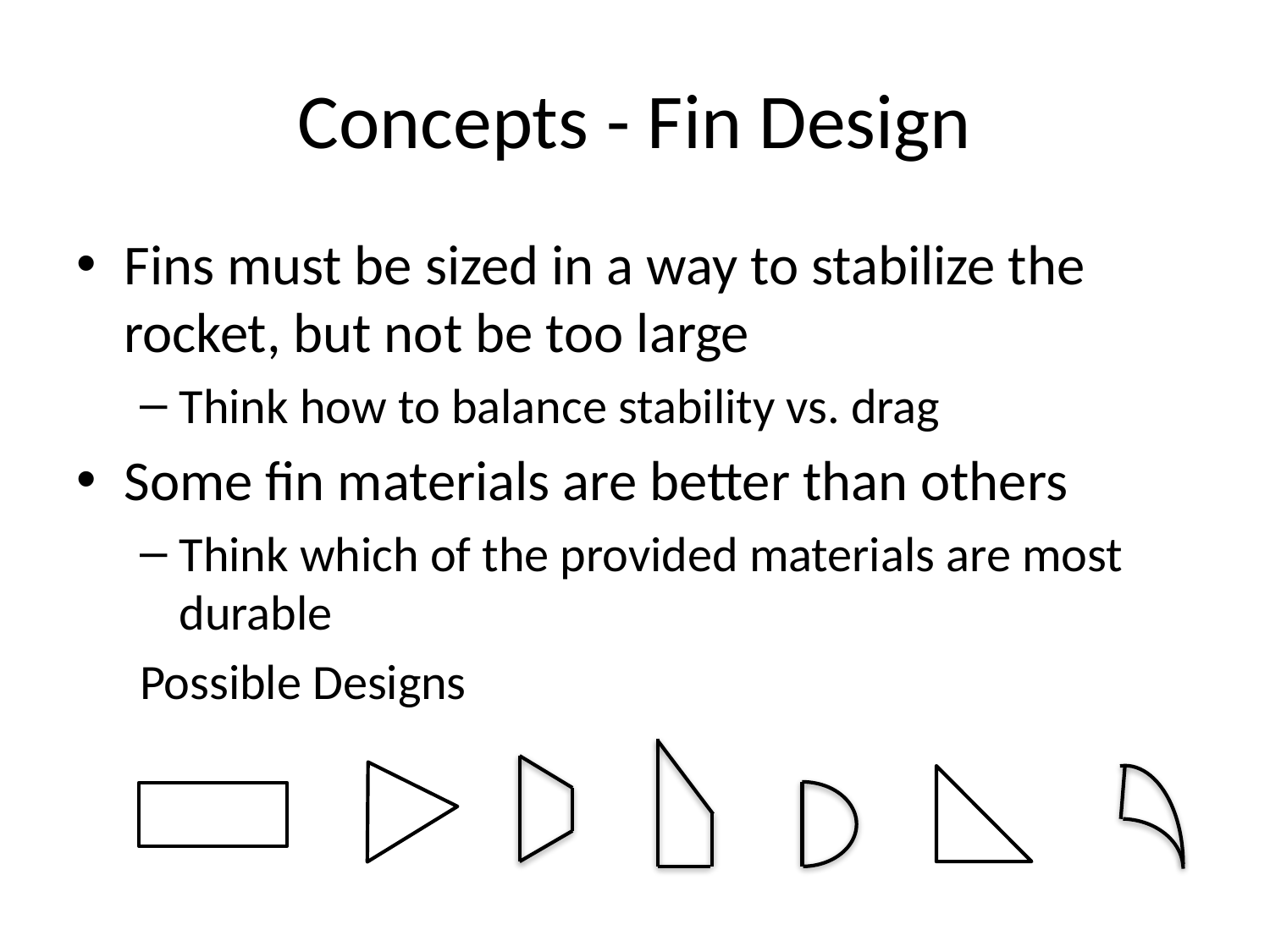

# Concepts - Fin Design
Fins must be sized in a way to stabilize the rocket, but not be too large
Think how to balance stability vs. drag
Some fin materials are better than others
Think which of the provided materials are most durable
Possible Designs